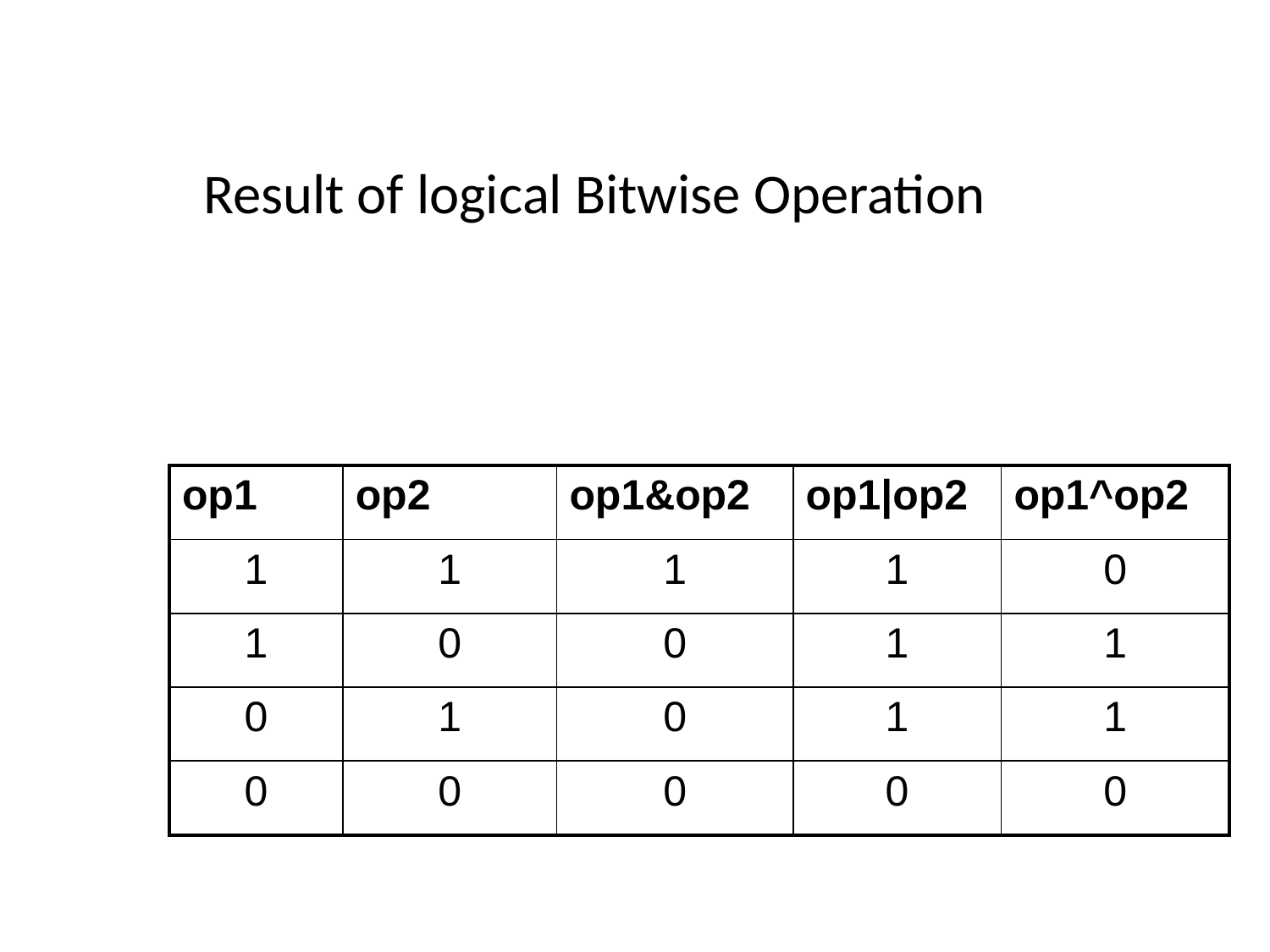

Result of logical Bitwise Operation
| op1 | op2 | op1&op2 | op1|op2 | op1^op2 |
| --- | --- | --- | --- | --- |
| 1 | 1 | 1 | 1 | 0 |
| 1 | 0 | 0 | 1 | 1 |
| 0 | 1 | 0 | 1 | 1 |
| 0 | 0 | 0 | 0 | 0 |